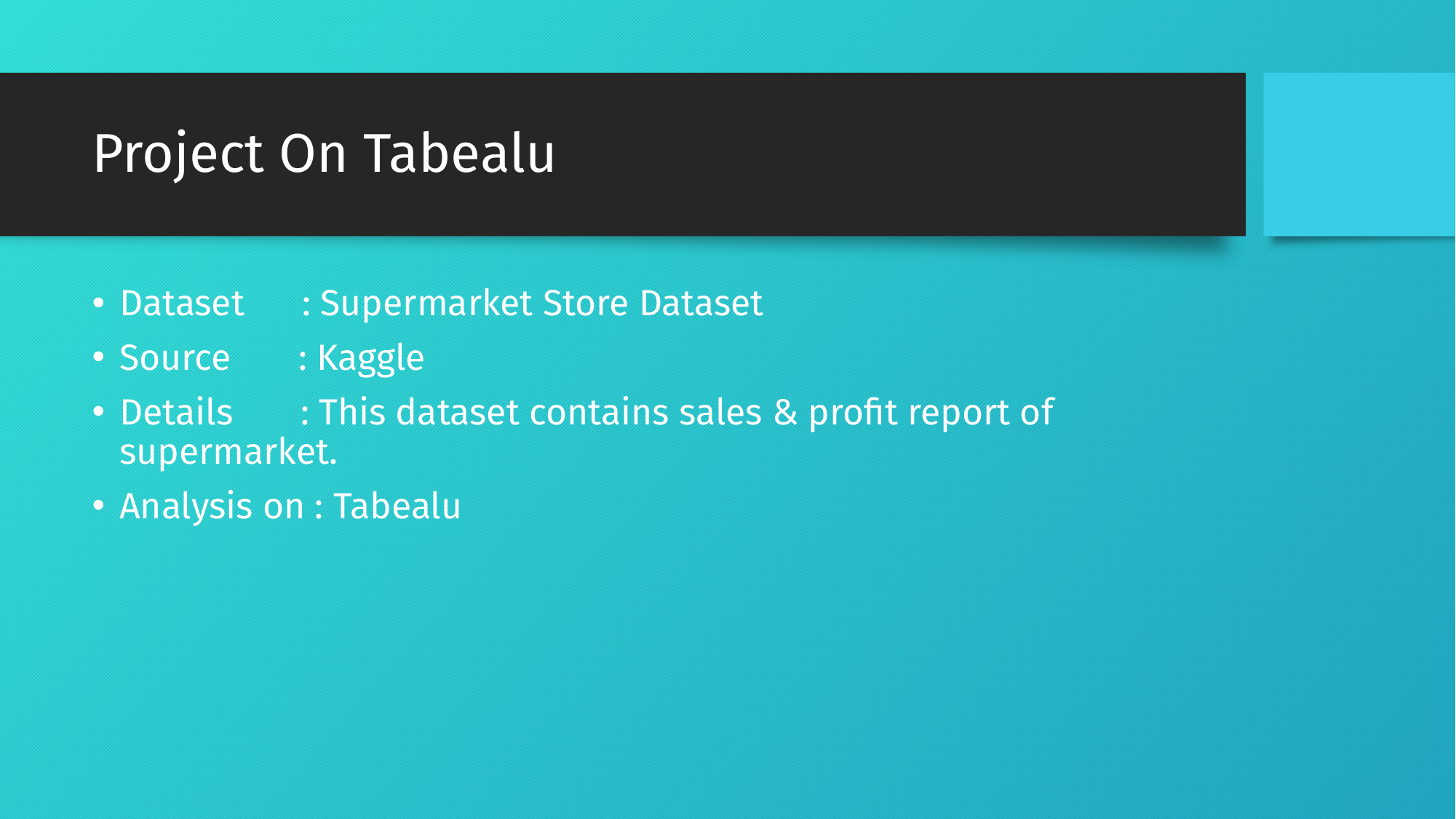

# Project On Tabealu
Dataset      : Supermarket Store Dataset
Source       : Kaggle
Details       : This dataset contains sales & profit report of supermarket.
Analysis on : Tabealu